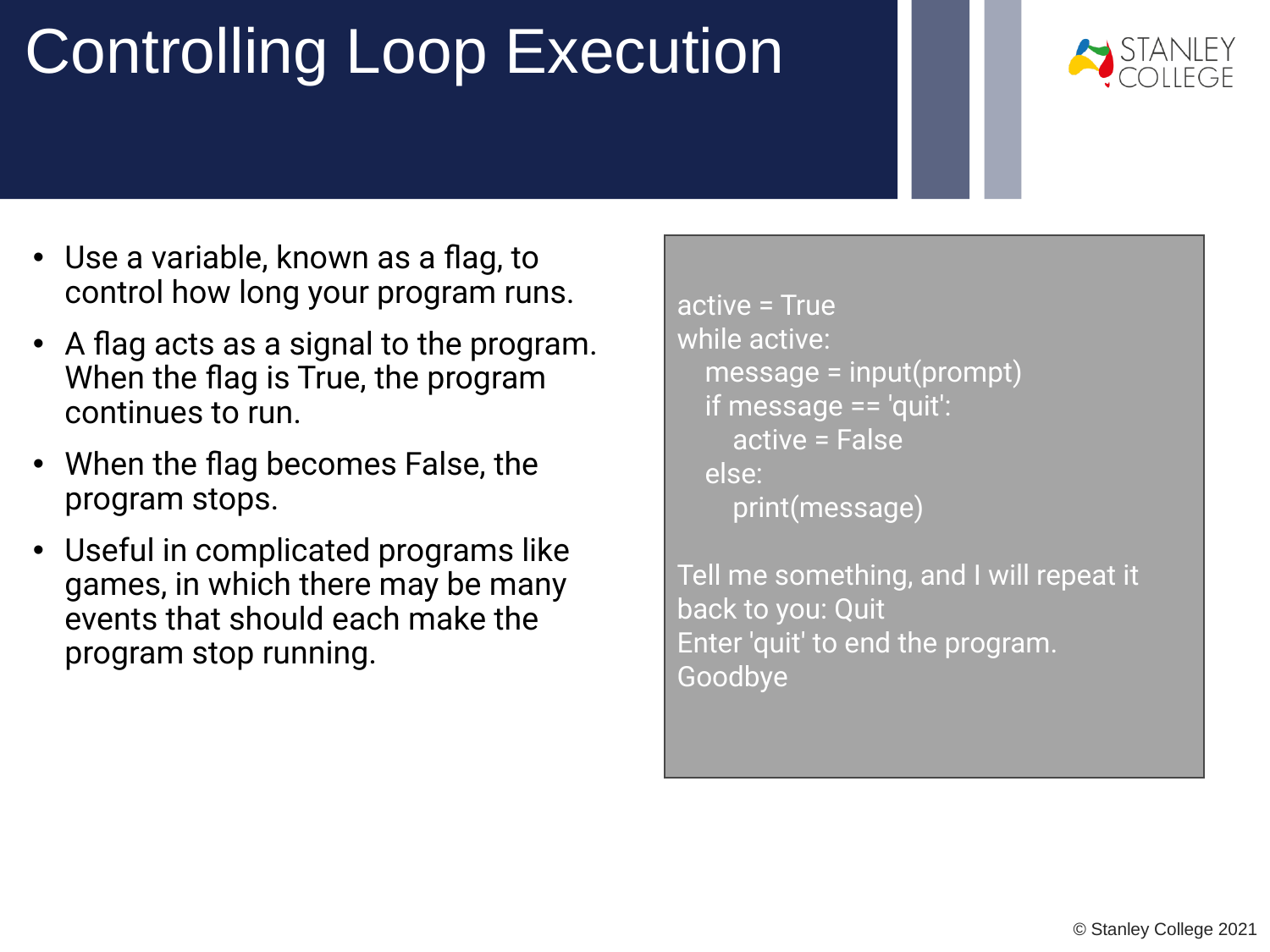

# Controlling Loop Execution

Use a variable, known as a flag, to control how long your program runs.
A flag acts as a signal to the program. When the flag is True, the program continues to run.
When the flag becomes False, the program stops.
Useful in complicated programs like games, in which there may be many events that should each make the program stop running.
active = True
while active:
    message = input(prompt)
    if message == 'quit':
        active = False
    else:
        print(message)

Tell me something, and I will repeat it back to you: Quit
Enter 'quit' to end the program.
Goodbye